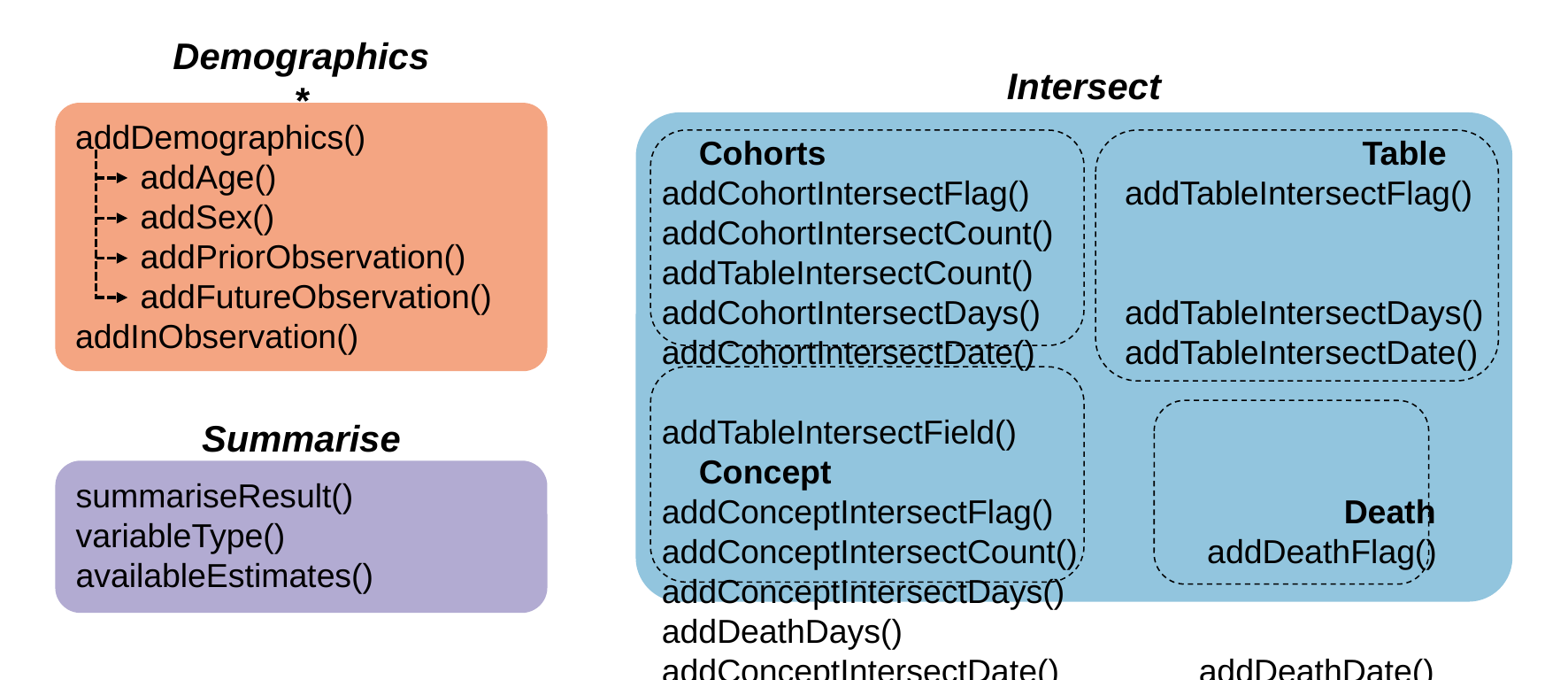

Demographics*
Intersect
addDemographics()
       addAge()
       addSex()
       addPriorObservation()
       addFutureObservation()
addInObservation()
    Cohorts		              		    Table
addCohortIntersectFlag()	       addTableIntersectFlag()
addCohortIntersectCount()	       addTableIntersectCount()
addCohortIntersectDays()	       addTableIntersectDays()
addCohortIntersectDate()	       addTableIntersectDate()
			              		       addTableIntersectField()
    Concept
addConceptIntersectFlag()	                	  Death
addConceptIntersectCount()              addDeathFlag()
addConceptIntersectDays()	               addDeathDays()
addConceptIntersectDate()	               addDeathDate()

Summarise
summariseResult()
variableType()
availableEstimates()